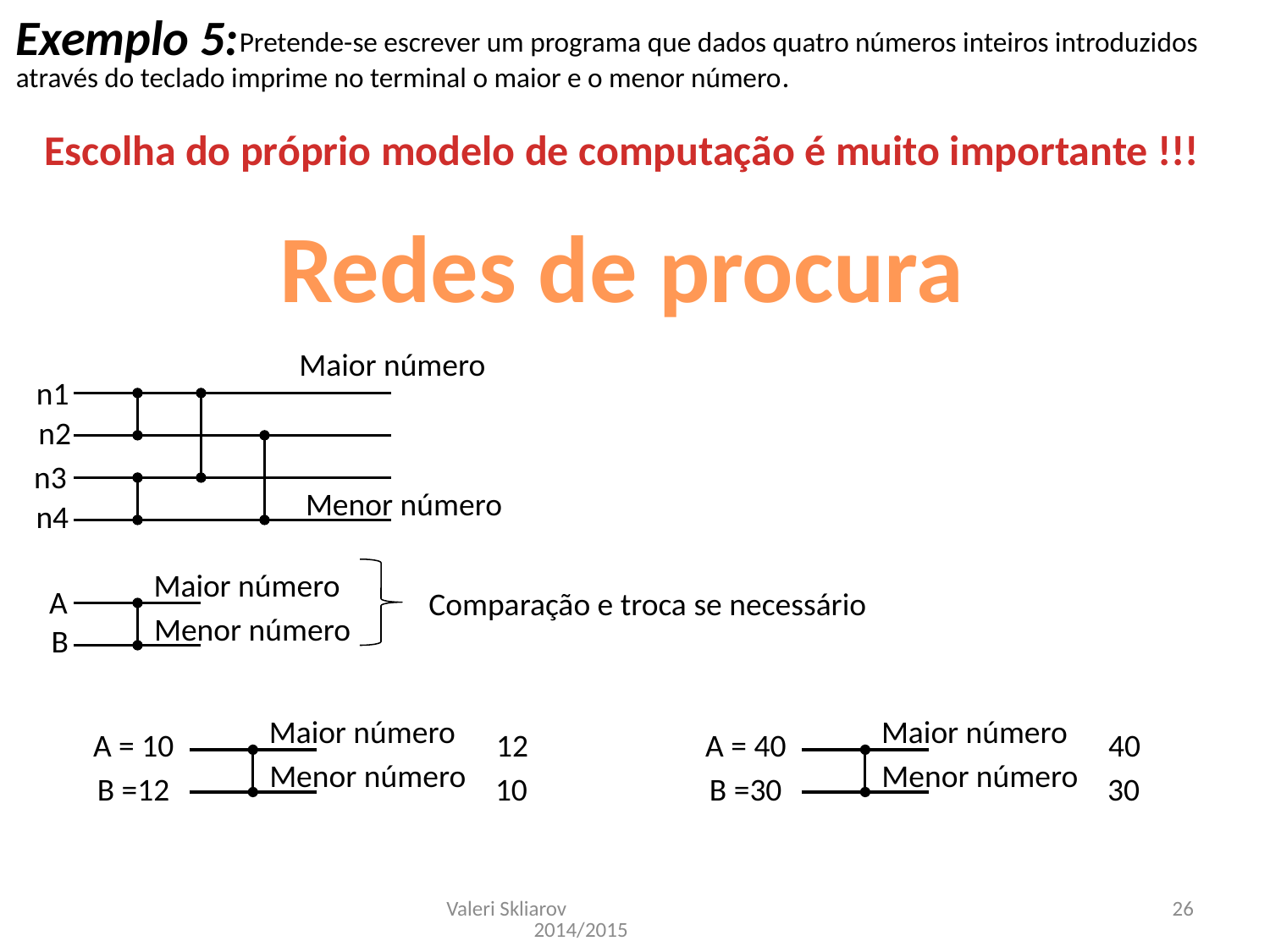

Exemplo 5:
                                 Pretende-se escrever um programa que dados quatro números inteiros introduzidos através do teclado imprime no terminal o maior e o menor número.
Escolha do próprio modelo de computação é muito importante !!!
Redes de procura
Maior número
n1
n2
n3
Menor número
n4
Maior número

A
Comparação e troca se necessário
Menor número
B
Maior número
A = 10
Menor número
B =12
Maior número
A = 40
Menor número
B =30
12
10
40
30
Valeri Skliarov                                                                      2014/2015
26